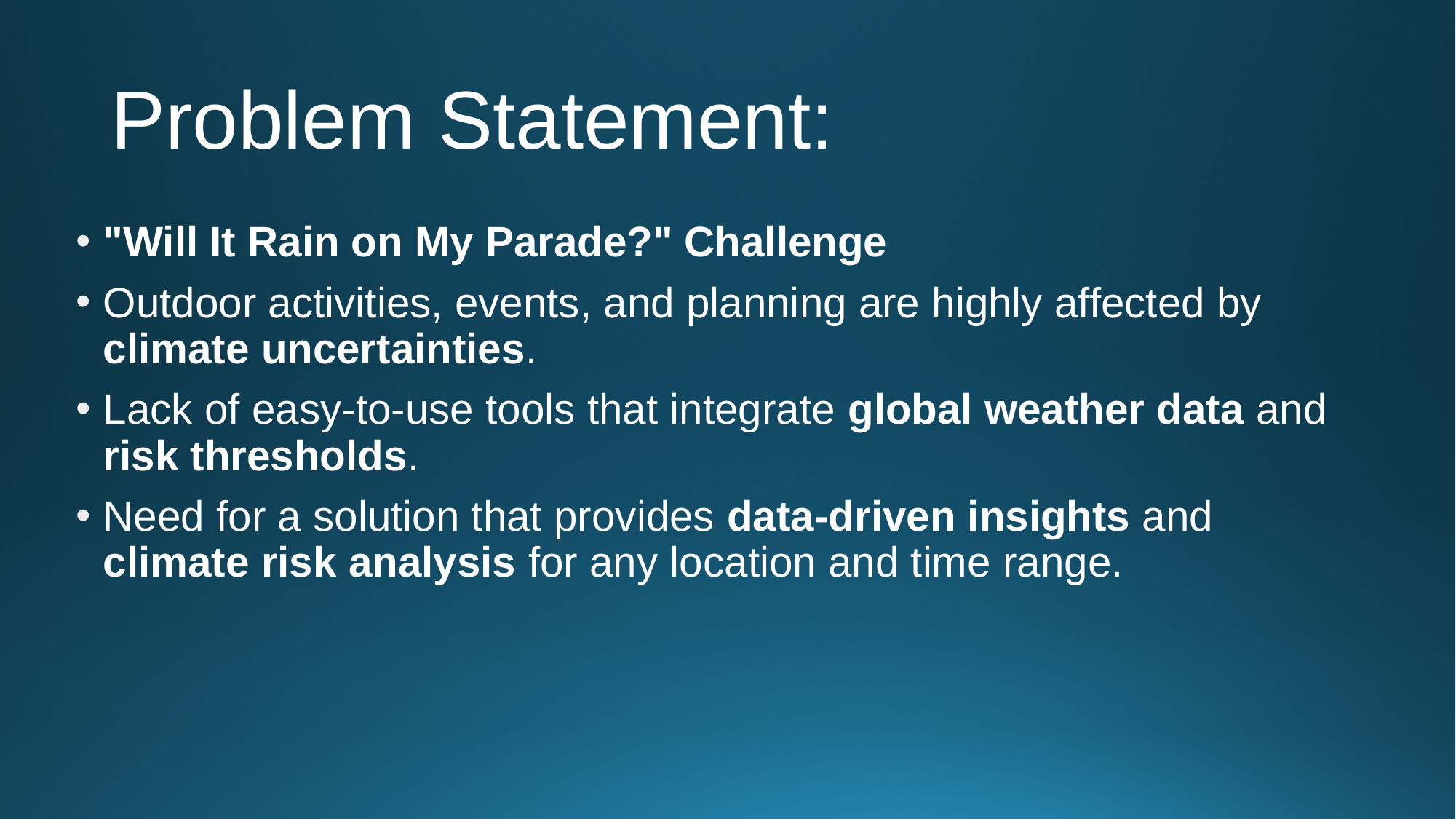

# Problem Statement:
"Will It Rain on My Parade?" Challenge
Outdoor activities, events, and planning are highly affected by climate uncertainties.
Lack of easy-to-use tools that integrate global weather data and risk thresholds.
Need for a solution that provides data-driven insights and climate risk analysis for any location and time range.